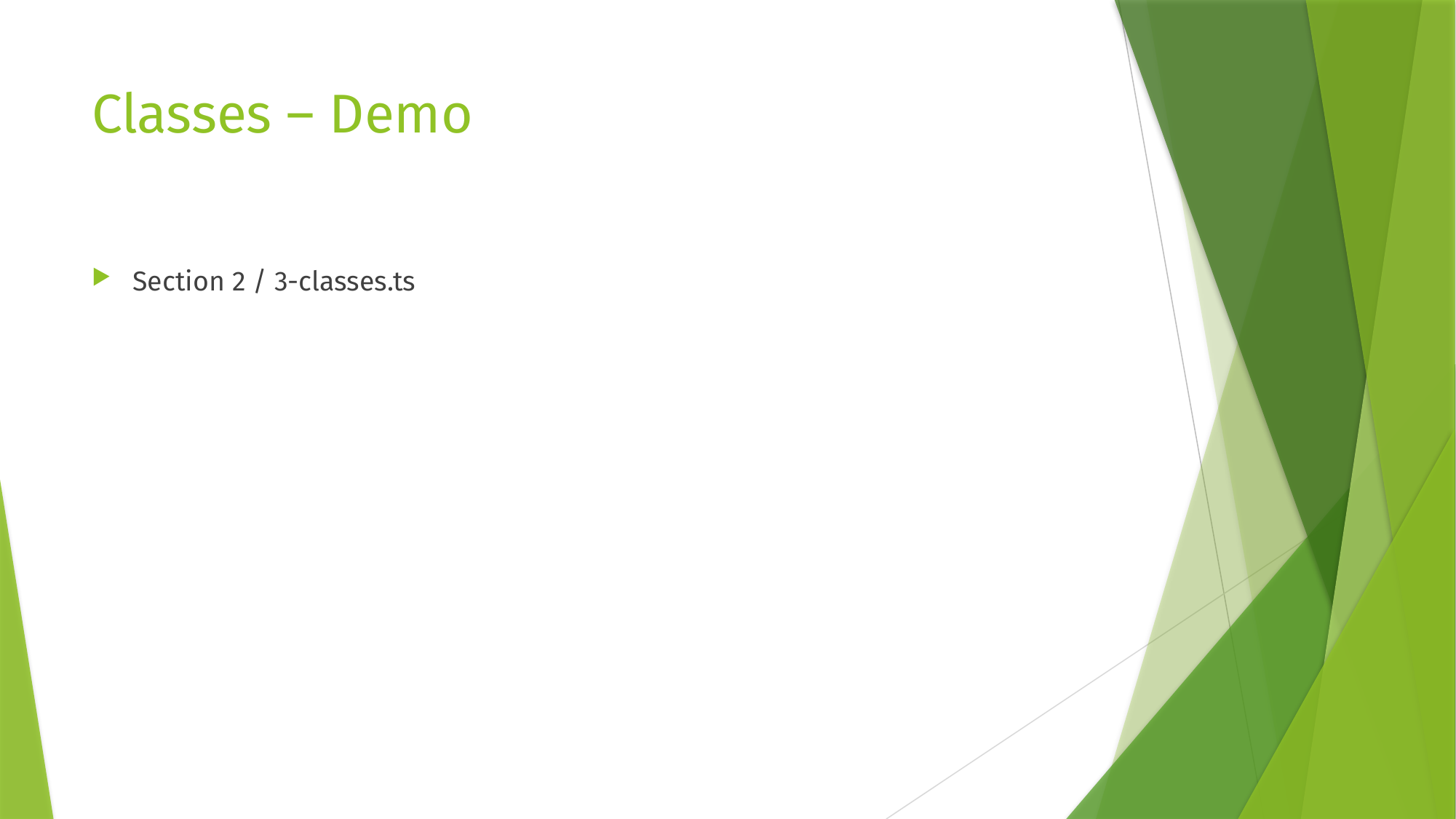

# Classes – Demo
Section 2 / 3-classes.ts